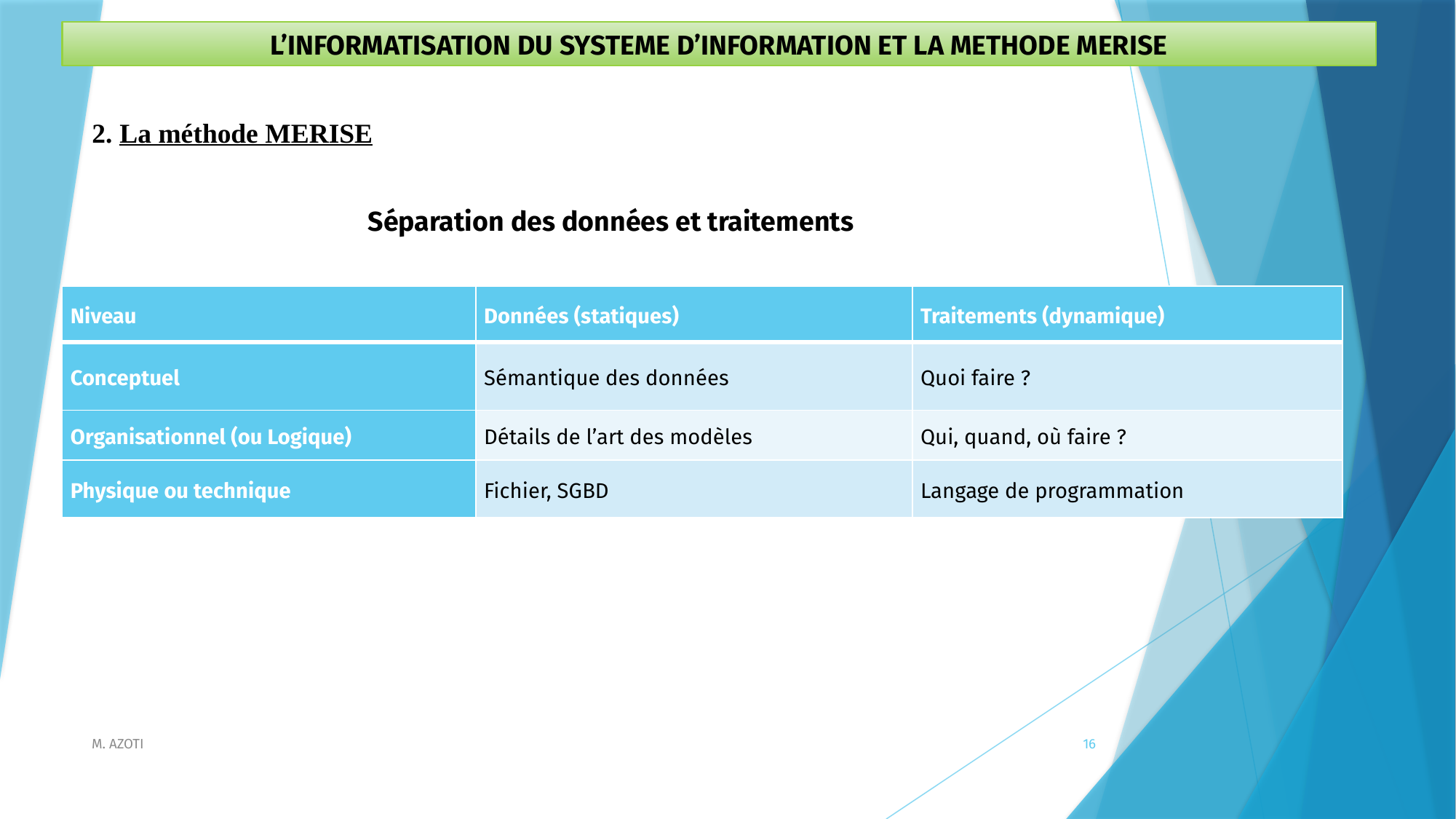

L’INFORMATISATION DU SYSTEME D’INFORMATION ET LA METHODE MERISE
2. La méthode MERISE
Séparation des données et traitements
| Niveau | Données (statiques) | Traitements (dynamique) |
| --- | --- | --- |
| Conceptuel | Sémantique des données | Quoi faire ? |
| Organisationnel (ou Logique) | Détails de l’art des modèles | Qui, quand, où faire ? |
| Physique ou technique | Fichier, SGBD | Langage de programmation |
M. AZOTI
16